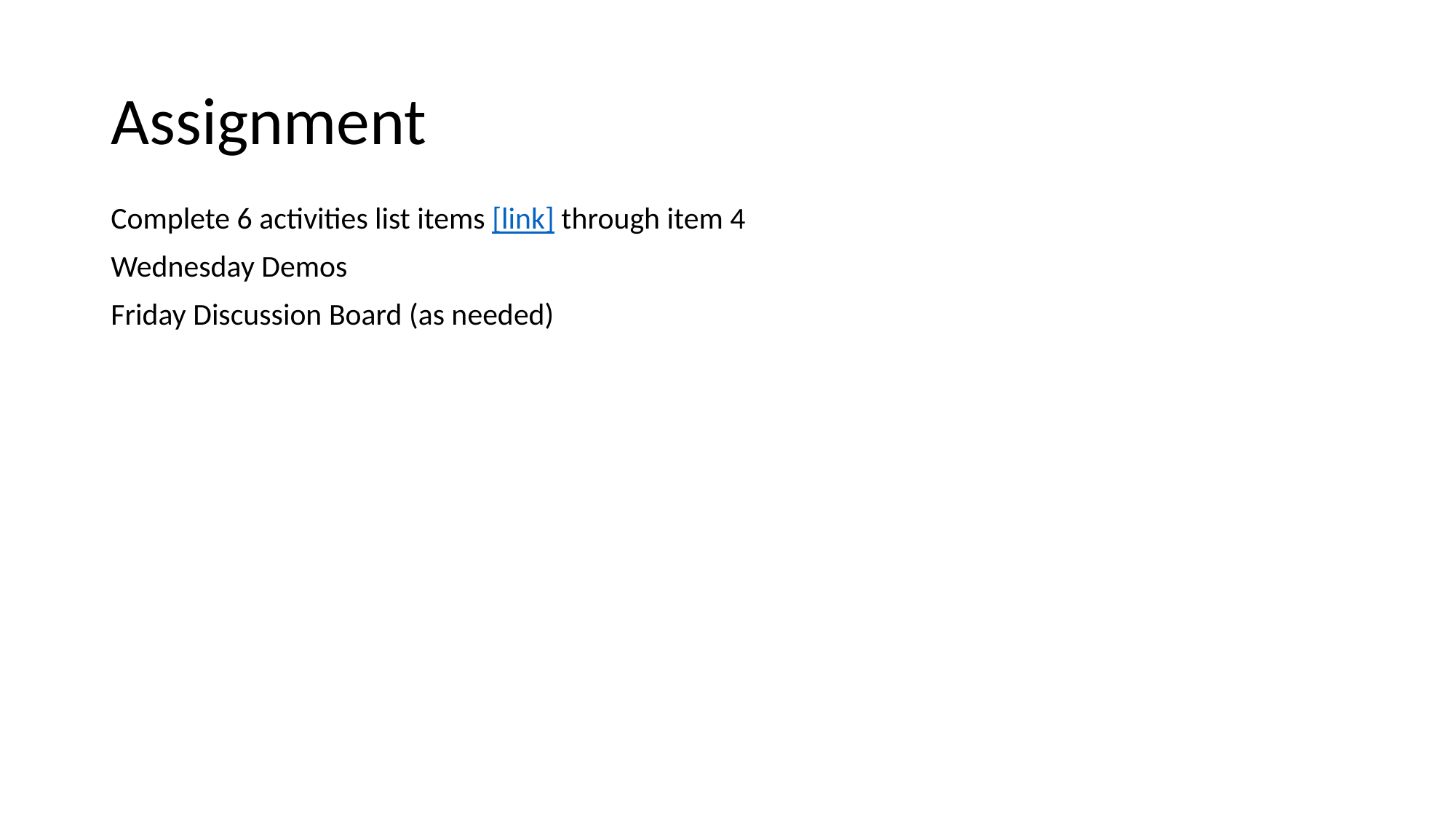

# Assignment
Complete 6 activities list items [link] through item 4
Wednesday Demos
Friday Discussion Board (as needed)